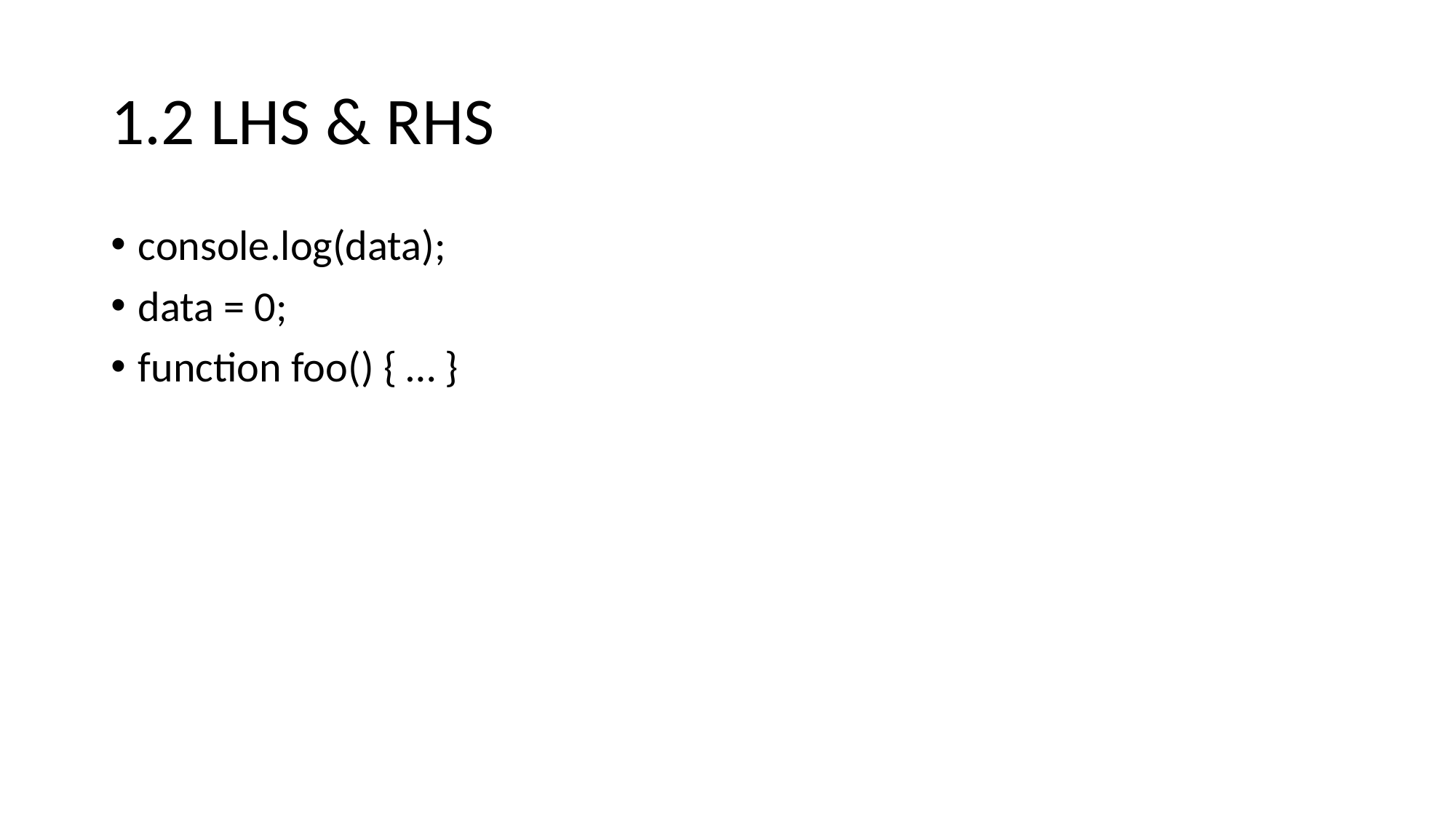

# 1.2 LHS & RHS
console.log(data);
data = 0;
function foo() { … }